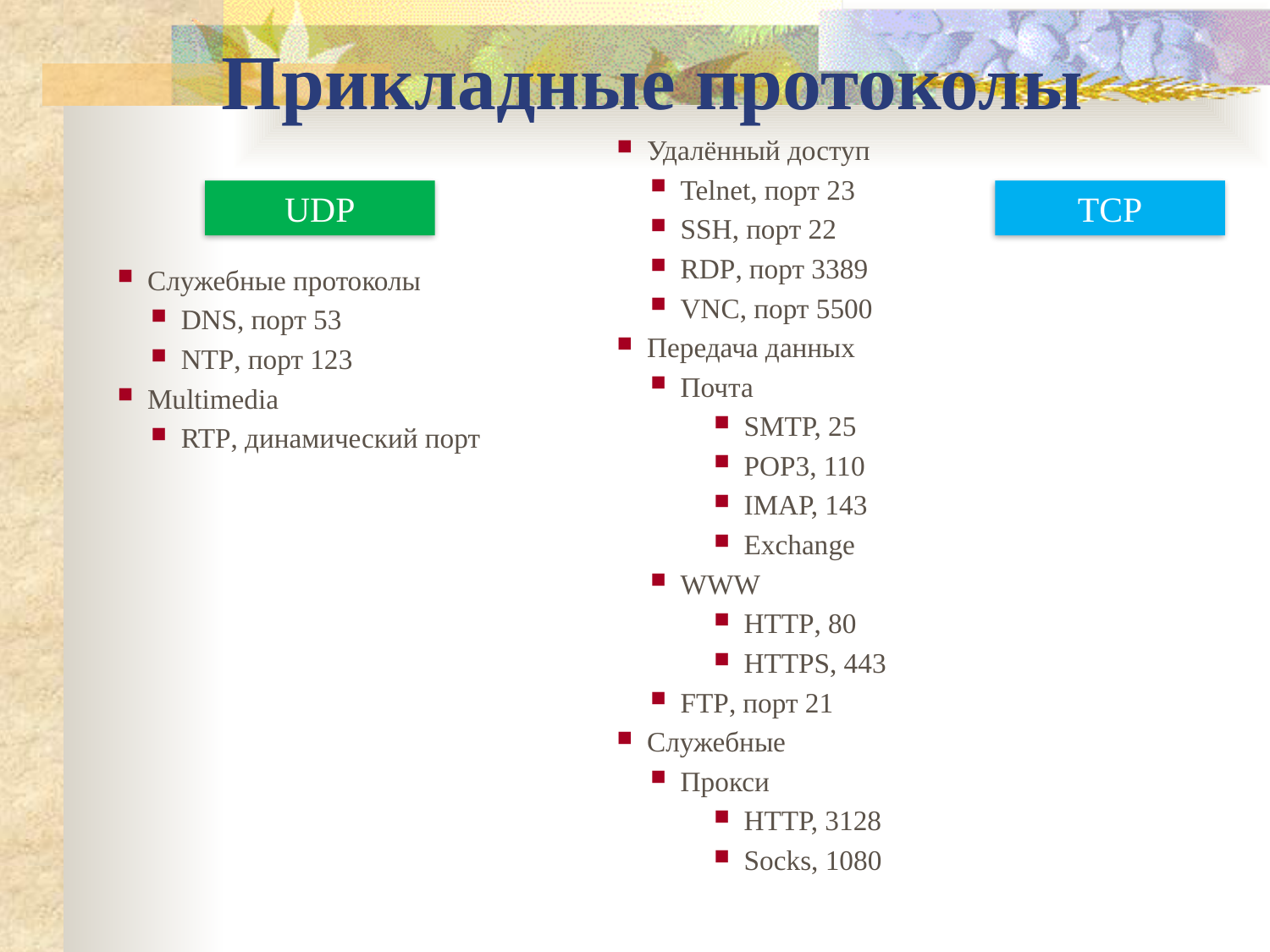

Прикладные протоколы
Удалённый доступ
Telnet, порт 23
SSH, порт 22
RDP, порт 3389
VNC, порт 5500
Передача данных
Почта
SMTP, 25
POP3, 110
IMAP, 143
Exchange
WWW
HTTP, 80
HTTPS, 443
FTP, порт 21
Служебные
Прокси
HTTP, 3128
Socks, 1080
UDP
TCP
Служебные протоколы
DNS, порт 53
NTP, порт 123
Multimedia
RTP, динамический порт